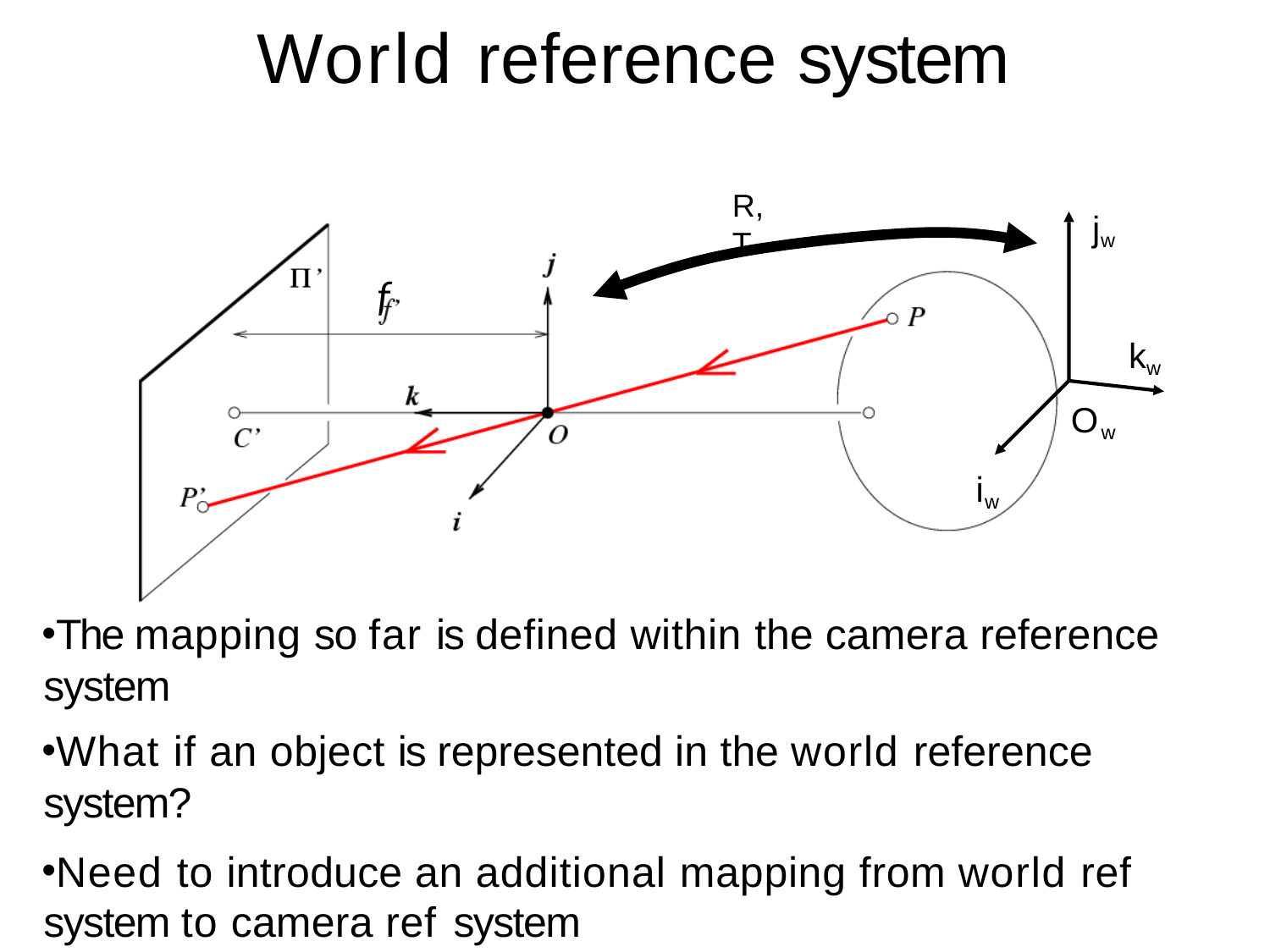

# World reference system
R,T
jw

f
kw
Ow
iw

The mapping so far is defined within the camera reference  system
What if an object is represented in the world reference  system?
Need to introduce an additional mapping from world ref  system to camera ref system